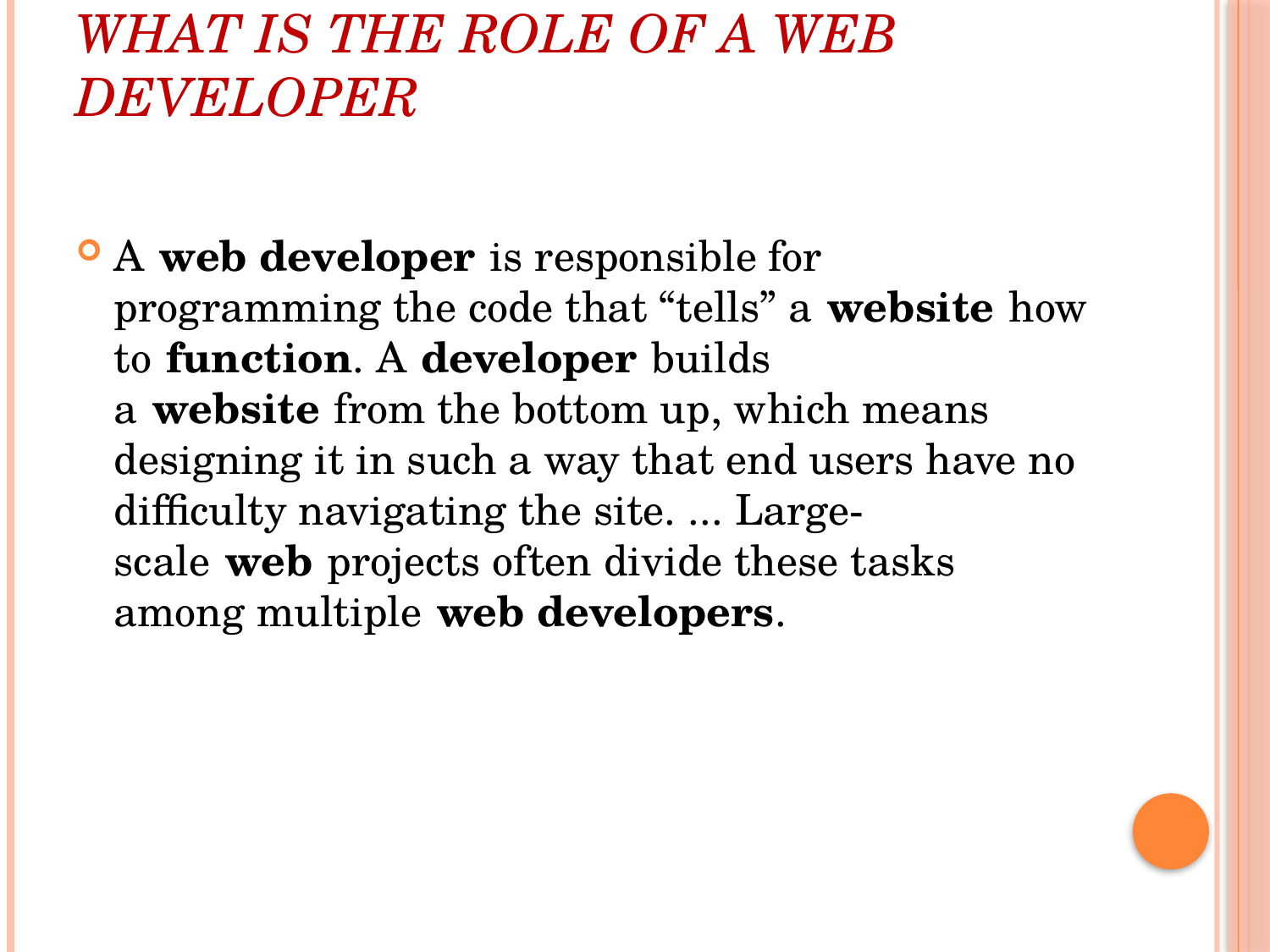

# What is the role of a web developer
A web developer is responsible for programming the code that “tells” a website how to function. A developer builds a website from the bottom up, which means designing it in such a way that end users have no difficulty navigating the site. ... Large-scale web projects often divide these tasks among multiple web developers.